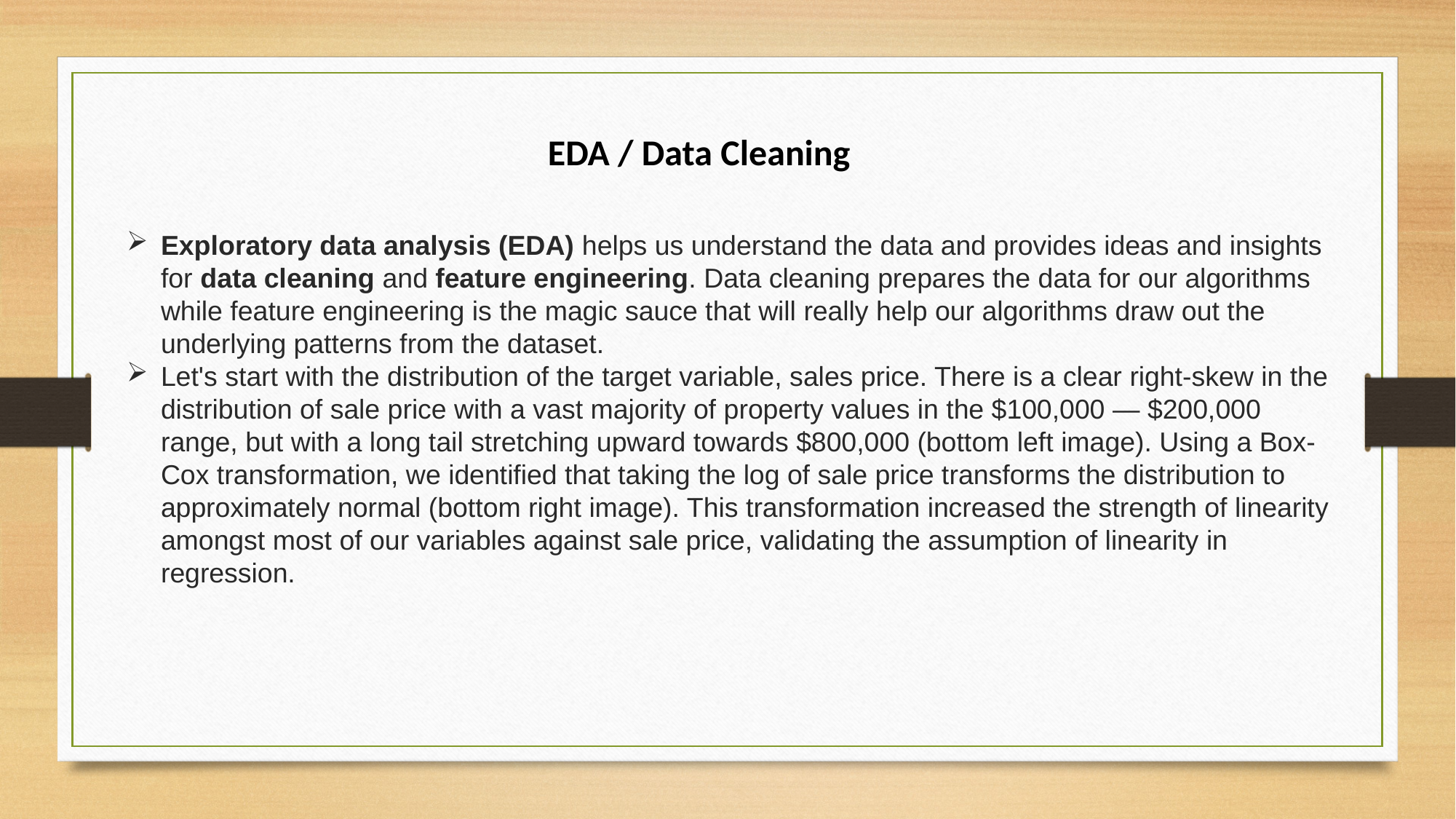

EDA / Data Cleaning
Exploratory data analysis (EDA) helps us understand the data and provides ideas and insights for data cleaning and feature engineering. Data cleaning prepares the data for our algorithms while feature engineering is the magic sauce that will really help our algorithms draw out the underlying patterns from the dataset.
Let's start with the distribution of the target variable, sales price. There is a clear right-skew in the distribution of sale price with a vast majority of property values in the $100,000 — $200,000 range, but with a long tail stretching upward towards $800,000 (bottom left image). Using a Box-Cox transformation, we identified that taking the log of sale price transforms the distribution to approximately normal (bottom right image). This transformation increased the strength of linearity amongst most of our variables against sale price, validating the assumption of linearity in regression.